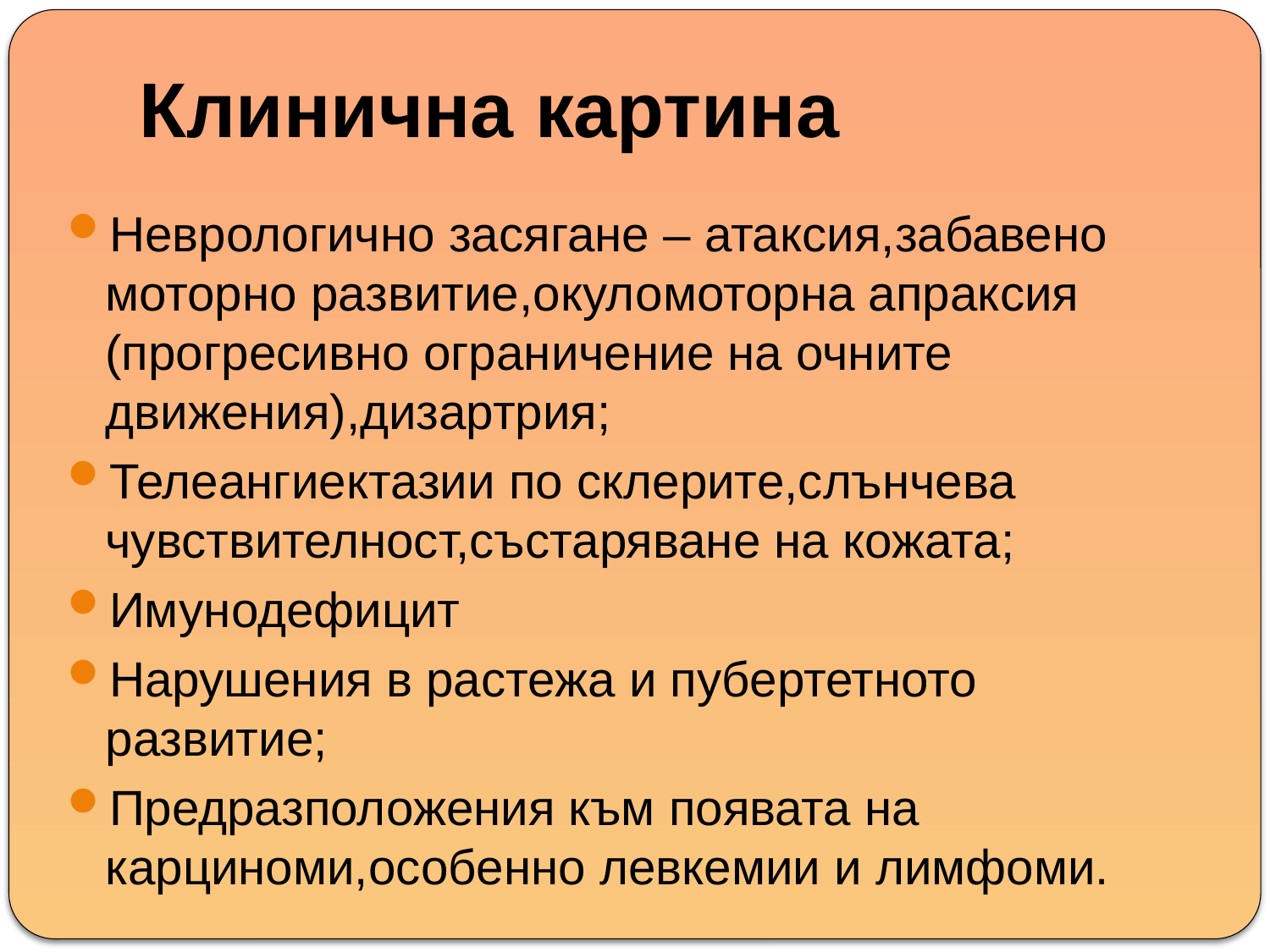

# Клинична картина
Неврологично засягане – атаксия,забавено моторно развитие,окуломоторна апраксия (прогресивно ограничение на очните движения),дизартрия;
Телеангиектазии по склерите,слънчева чувствителност,състаряване на кожата;
Имунодефицит
Нарушения в растежа и пубертетното развитие;
Предразположения към появата на карциноми,особенно левкемии и лимфоми.